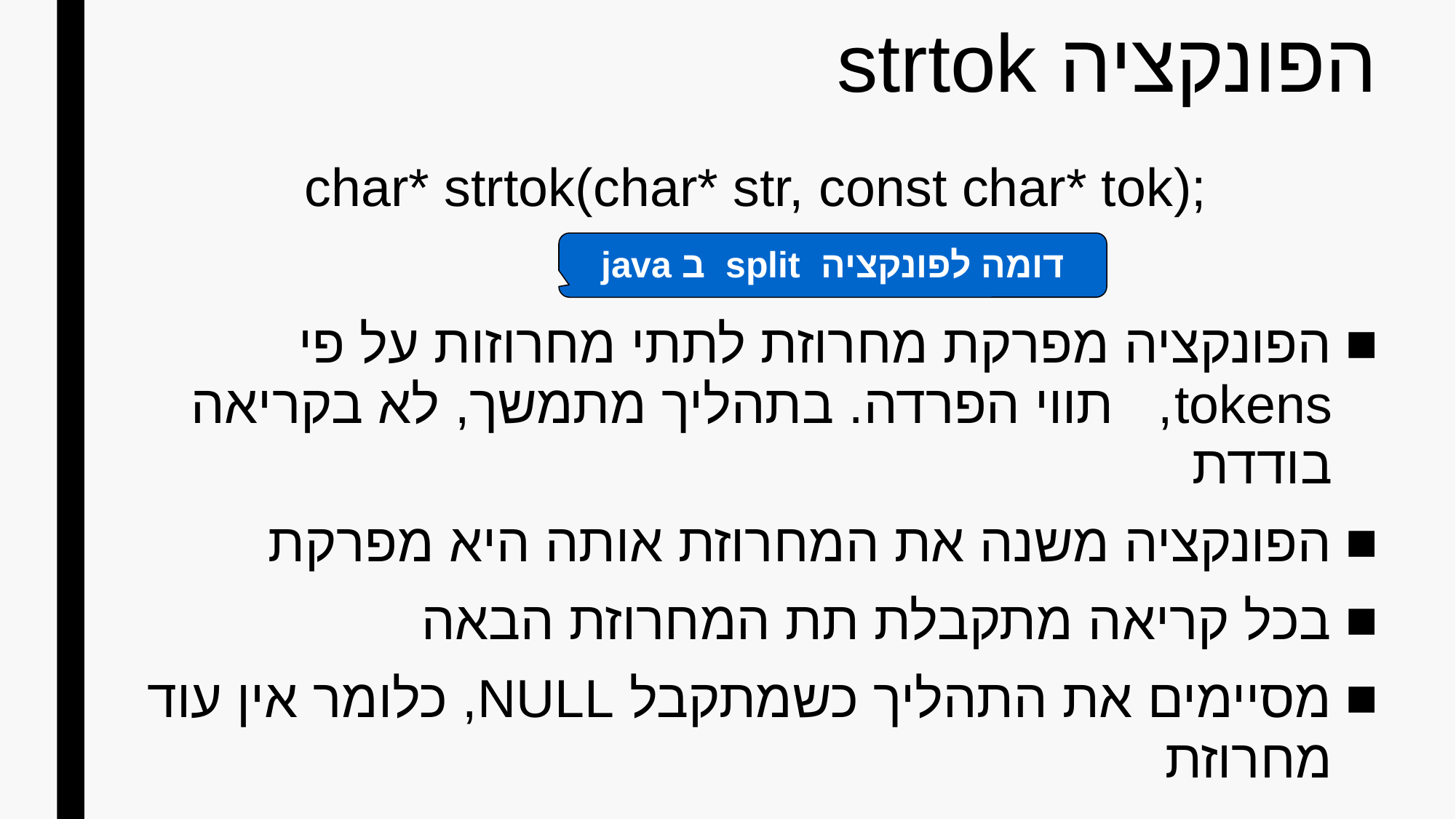

# הפונקציה strtok
char* strtok(char* str, const char* tok);

הפונקציה מפרקת מחרוזת לתתי מחרוזות על פי tokens,   תווי הפרדה. בתהליך מתמשך, לא בקריאה בודדת
הפונקציה משנה את המחרוזת אותה היא מפרקת
בכל קריאה מתקבלת תת המחרוזת הבאה
מסיימים את התהליך כשמתקבל NULL, כלומר אין עוד מחרוזת
דומה לפונקציה  split  ב java